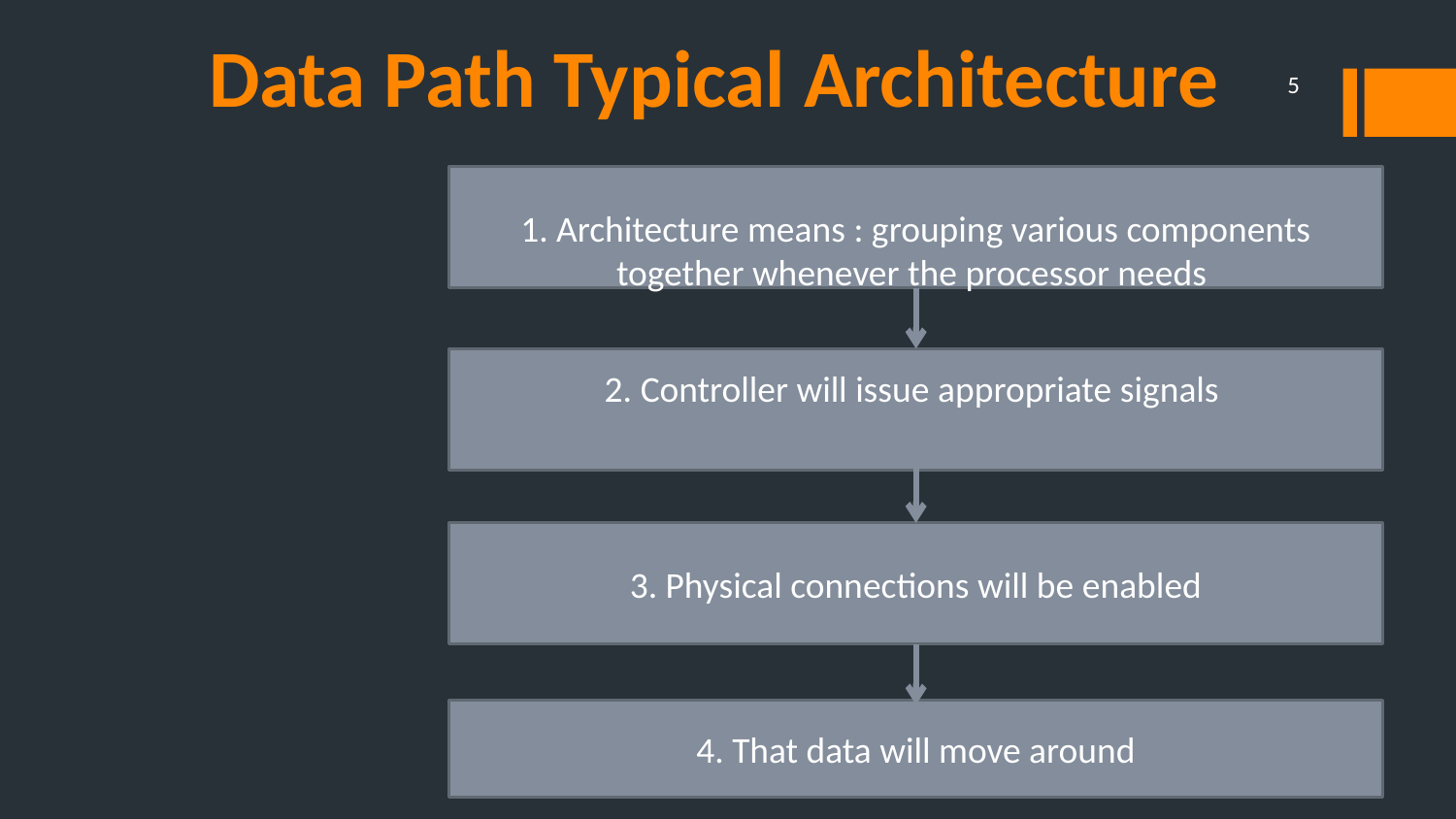

# Data Path Typical Architecture
5

1. Architecture means : grouping various components together whenever the processor needs

2. Controller will issue appropriate signals

3. Physical connections will be enabled
4. That data will move around